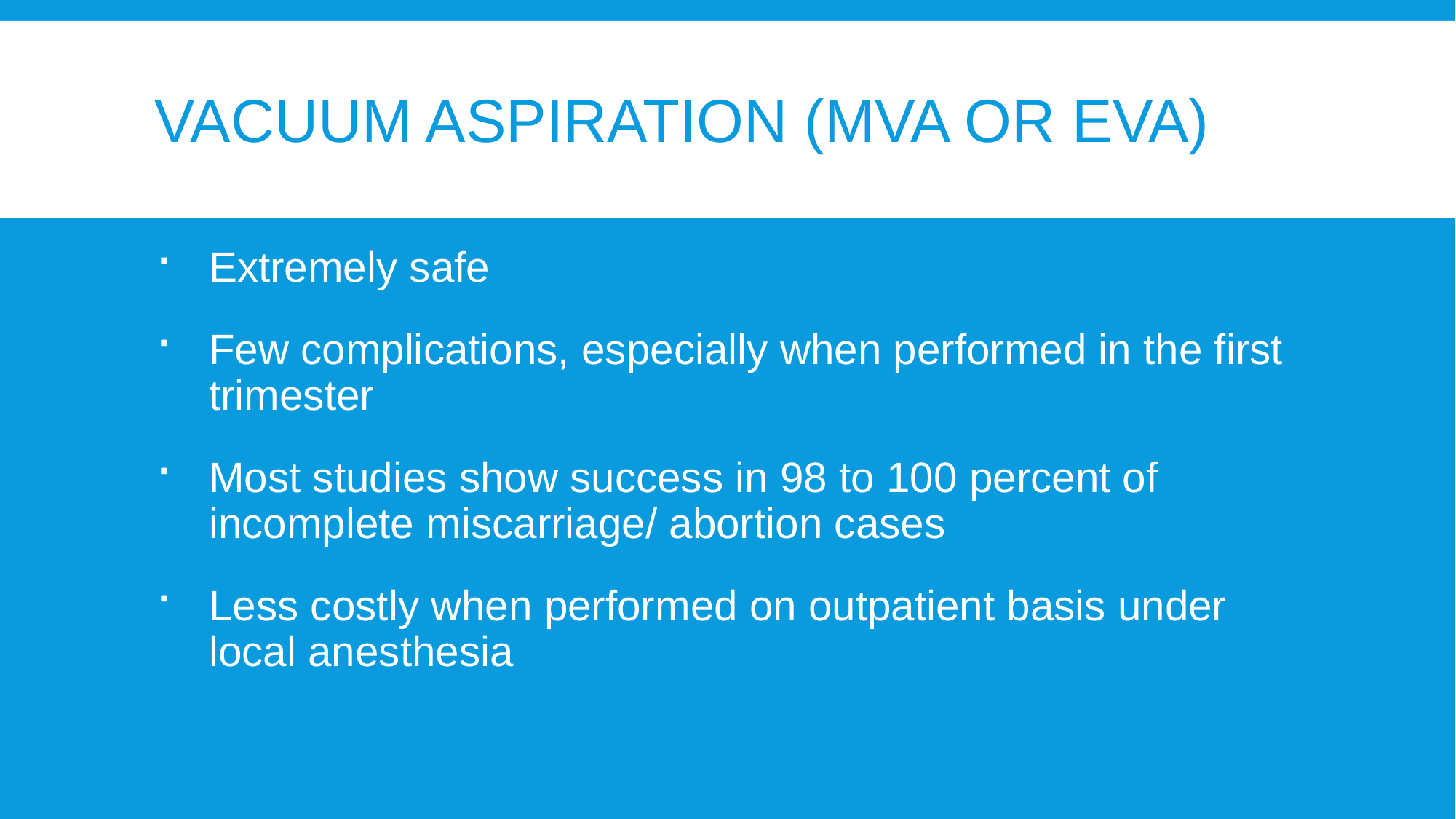

# Vacuum Aspiration (MVA or EVA)
Extremely safe
Few complications, especially when performed in the first trimester
Most studies show success in 98 to 100 percent of incomplete miscarriage/ abortion cases
Less costly when performed on outpatient basis under local anesthesia